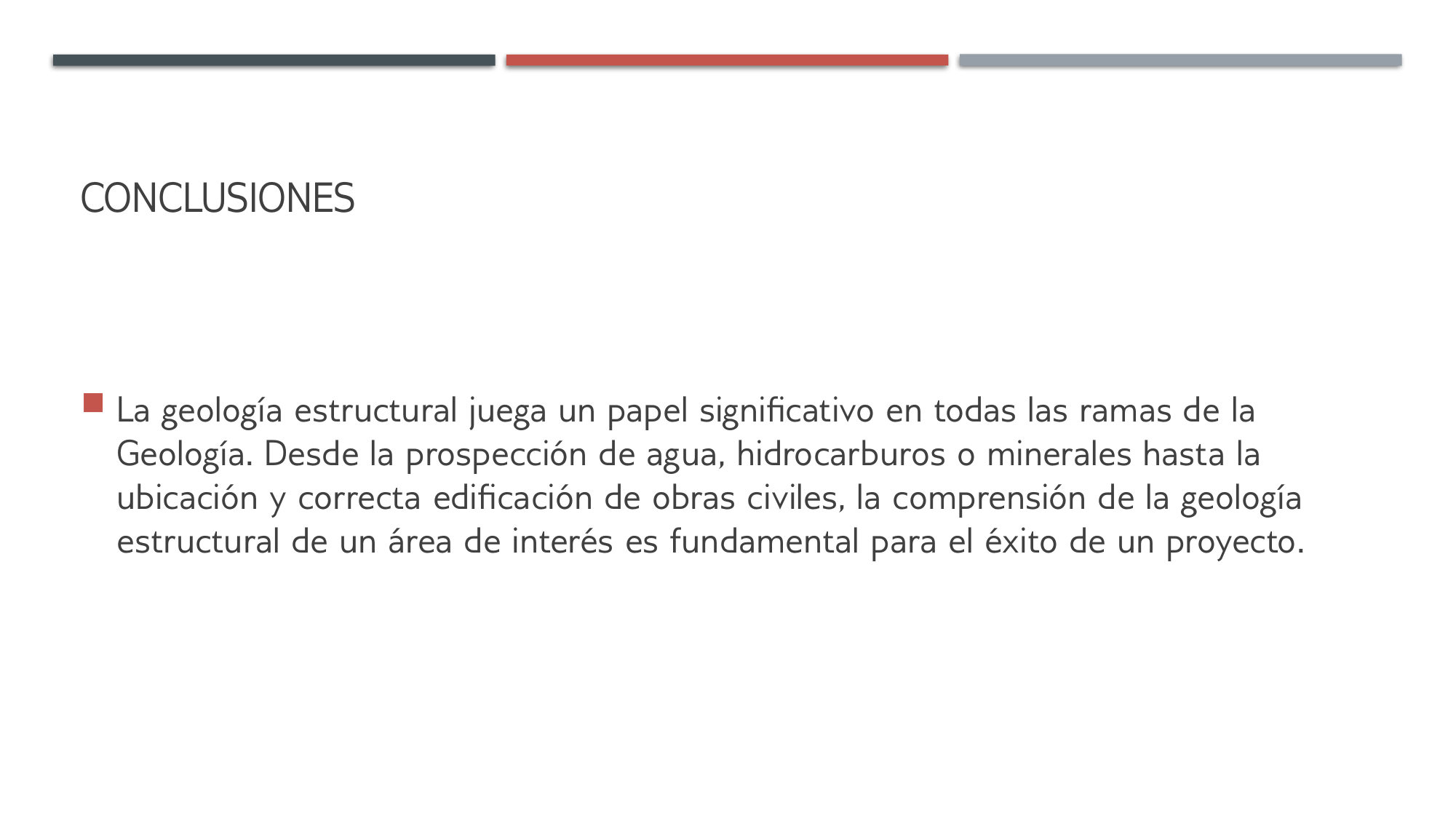

# Conclusiones
La geología estructural juega un papel significativo en todas las ramas de la Geología. Desde la prospección de agua, hidrocarburos o minerales hasta la ubicación y correcta edificación de obras civiles, la comprensión de la geología estructural de un área de interés es fundamental para el éxito de un proyecto.